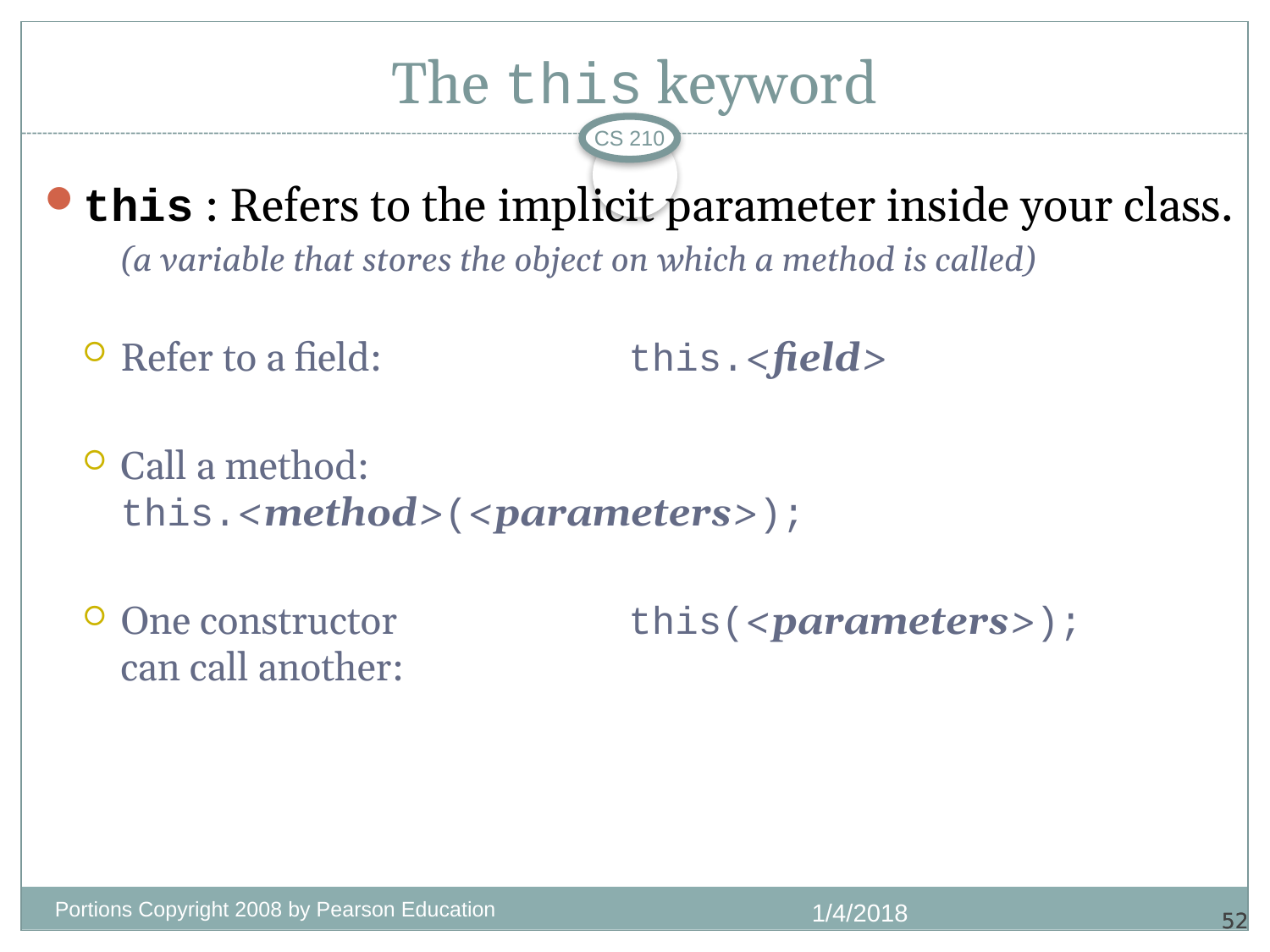

# The this keyword
CS 210
this : Refers to the implicit parameter inside your class.
	(a variable that stores the object on which a method is called)

Refer to a field:	this.<field>

Call a method:	this.<method>(<parameters>);

One constructor	this(<parameters>);
can call another:
Portions Copyright 2008 by Pearson Education
1/4/2018